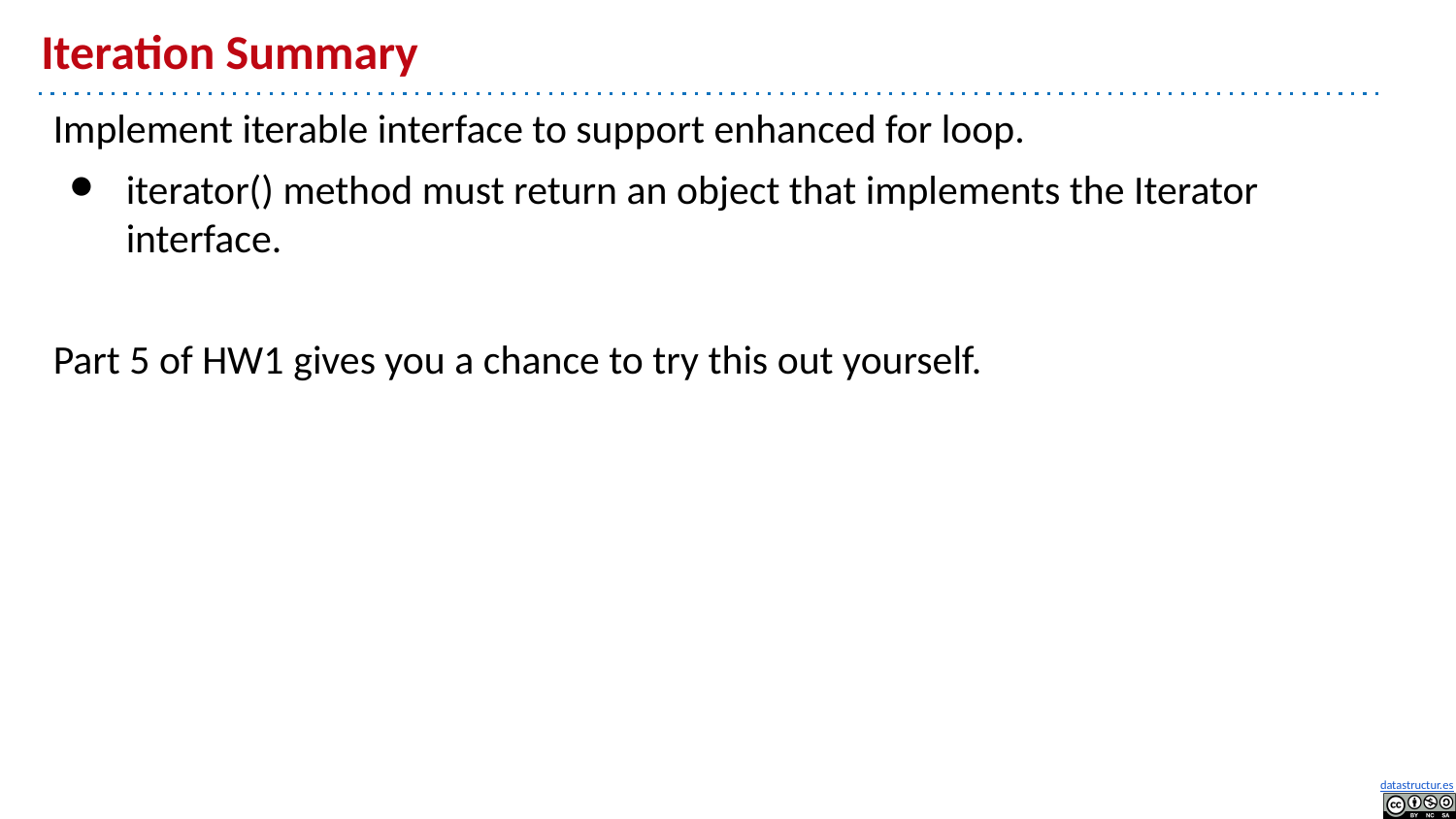

# Iteration Summary
Implement iterable interface to support enhanced for loop.
iterator() method must return an object that implements the Iterator interface.

Part 5 of HW1 gives you a chance to try this out yourself.